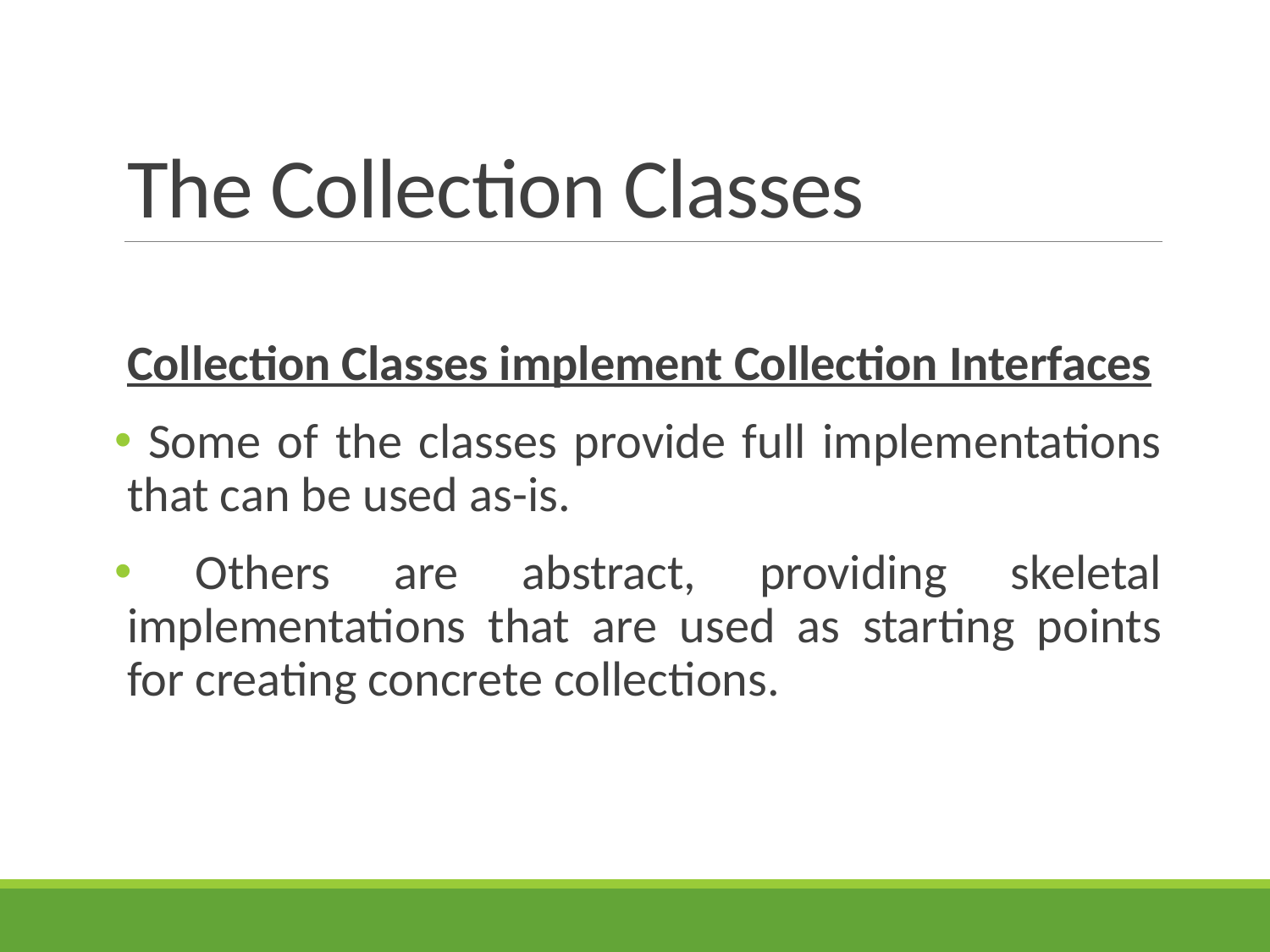

# The Collection Classes

Collection Classes implement Collection Interfaces
 Some of the classes provide full implementations that can be used as-is.
 Others are abstract, providing skeletal implementations that are used as starting points for creating concrete collections.